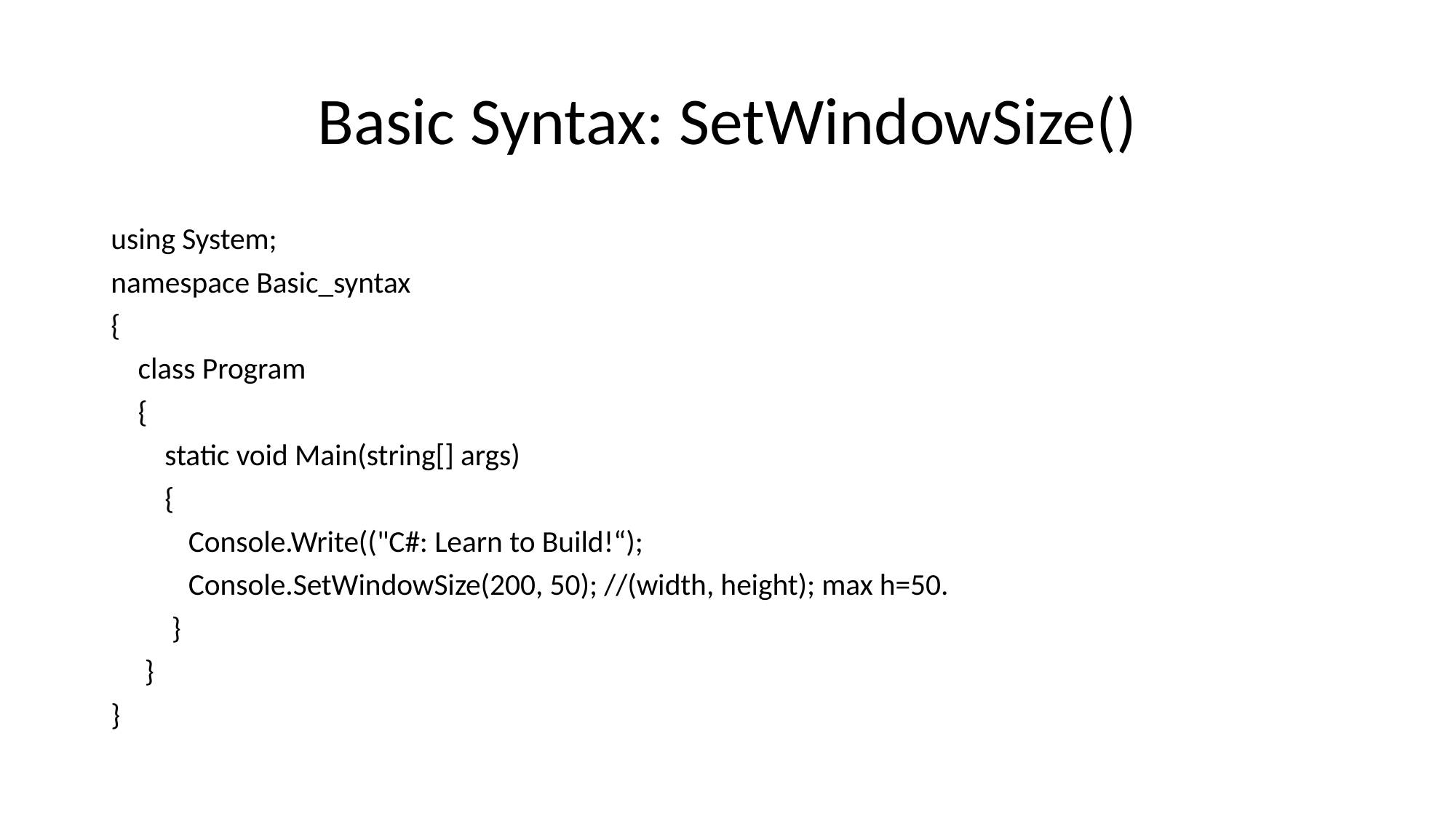

# Basic Syntax: SetWindowSize()
using System;
namespace Basic_syntax
{
    class Program
    {
        static void Main(string[] args)
        {
	Console.Write(("C#: Learn to Build!“);
	Console.SetWindowSize(200, 50); //(width, height); max h=50.
         }
     }
}